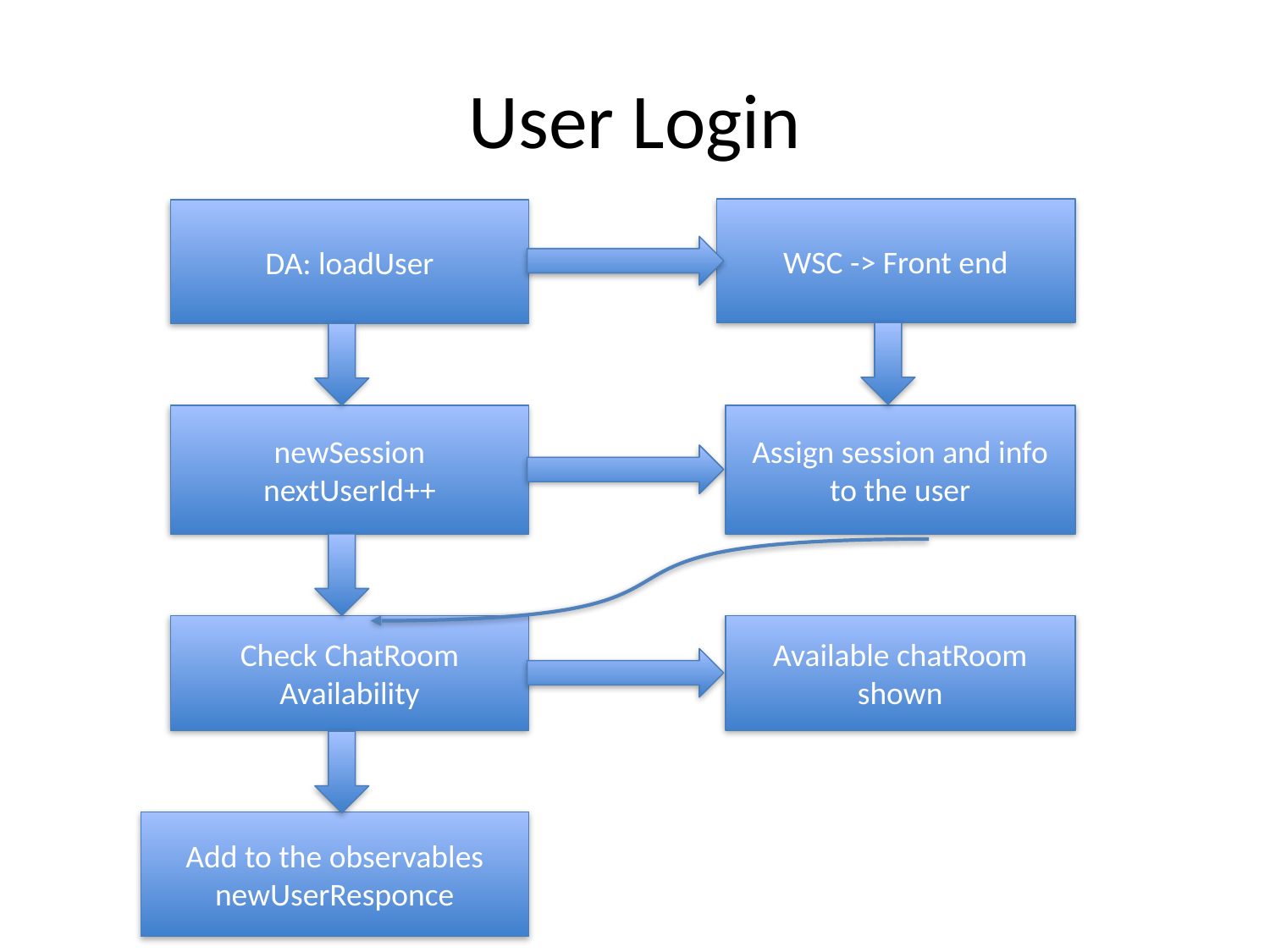

# User Login
WSC -> Front end
DA: loadUser

newSession
nextUserId++
Assign session and info to the user

Check ChatRoom Availability
Available chatRoom shown

Add to the observables
newUserResponce